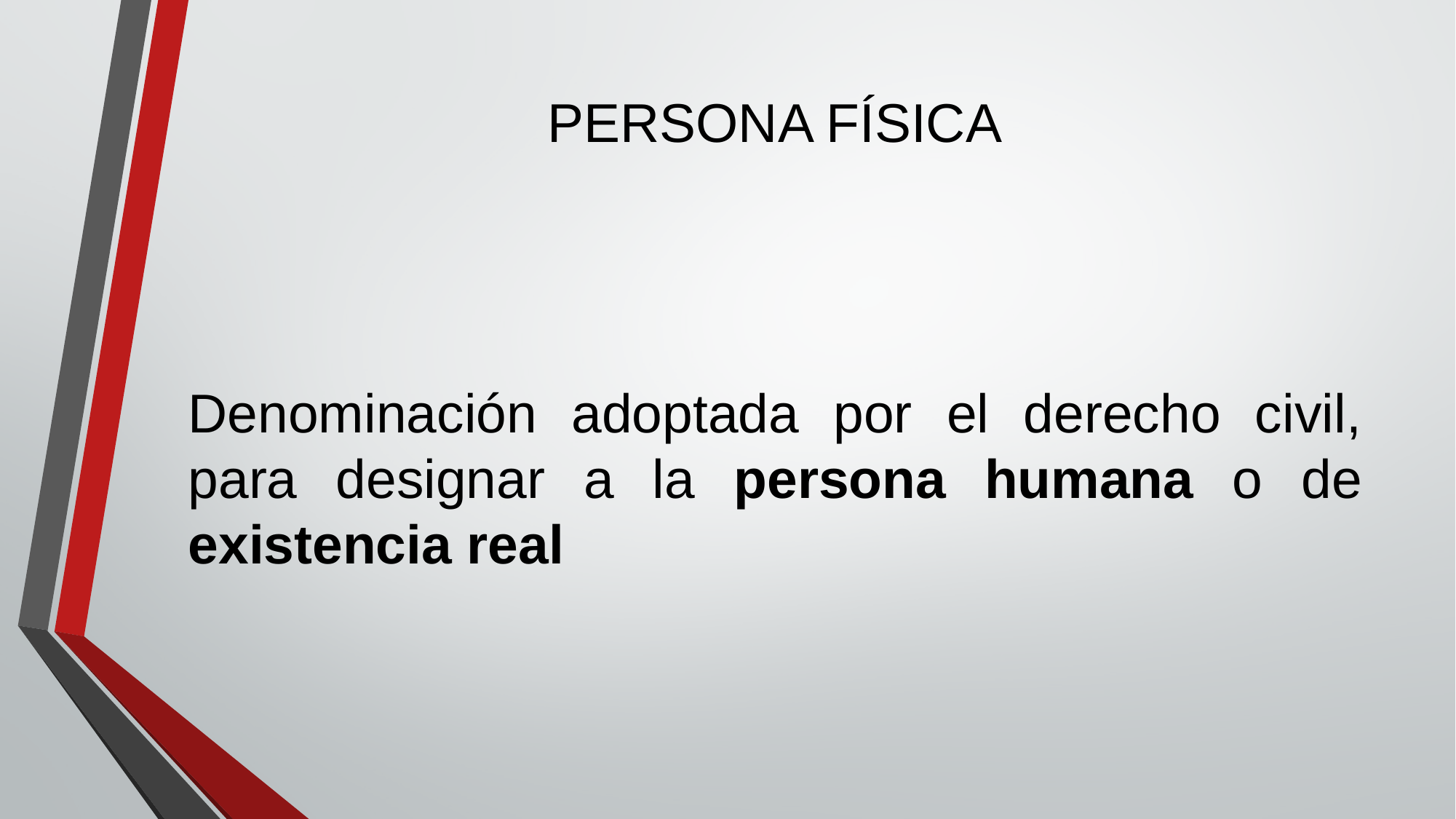

# PERSONA FÍSICA
Denominación adoptada por el derecho civil, para designar a la persona humana o de existencia real